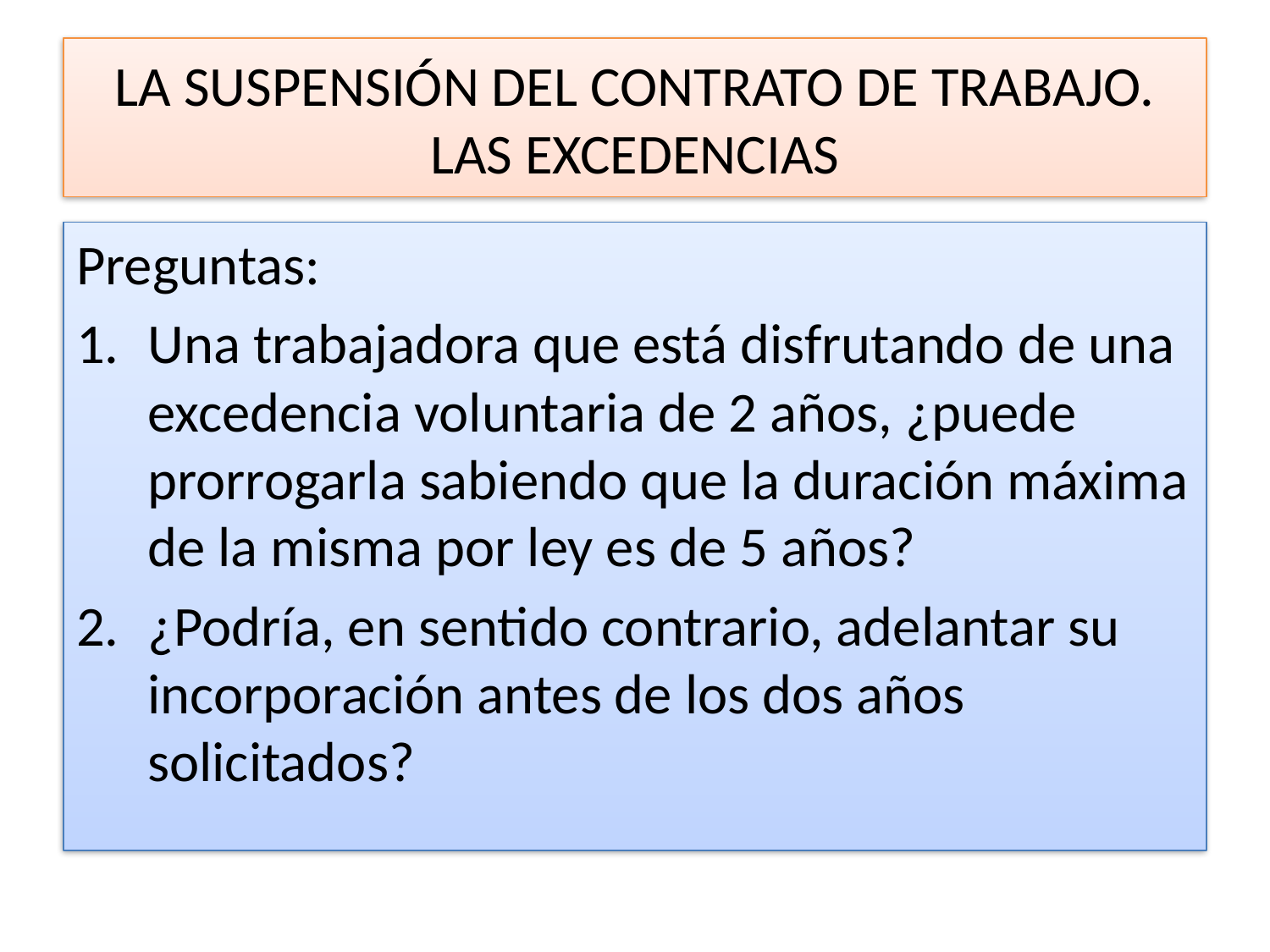

# LA SUSPENSIÓN DEL CONTRATO DE TRABAJO. LAS EXCEDENCIAS
Preguntas:
Una trabajadora que está disfrutando de una excedencia voluntaria de 2 años, ¿puede prorrogarla sabiendo que la duración máxima de la misma por ley es de 5 años?
¿Podría, en sentido contrario, adelantar su incorporación antes de los dos años solicitados?